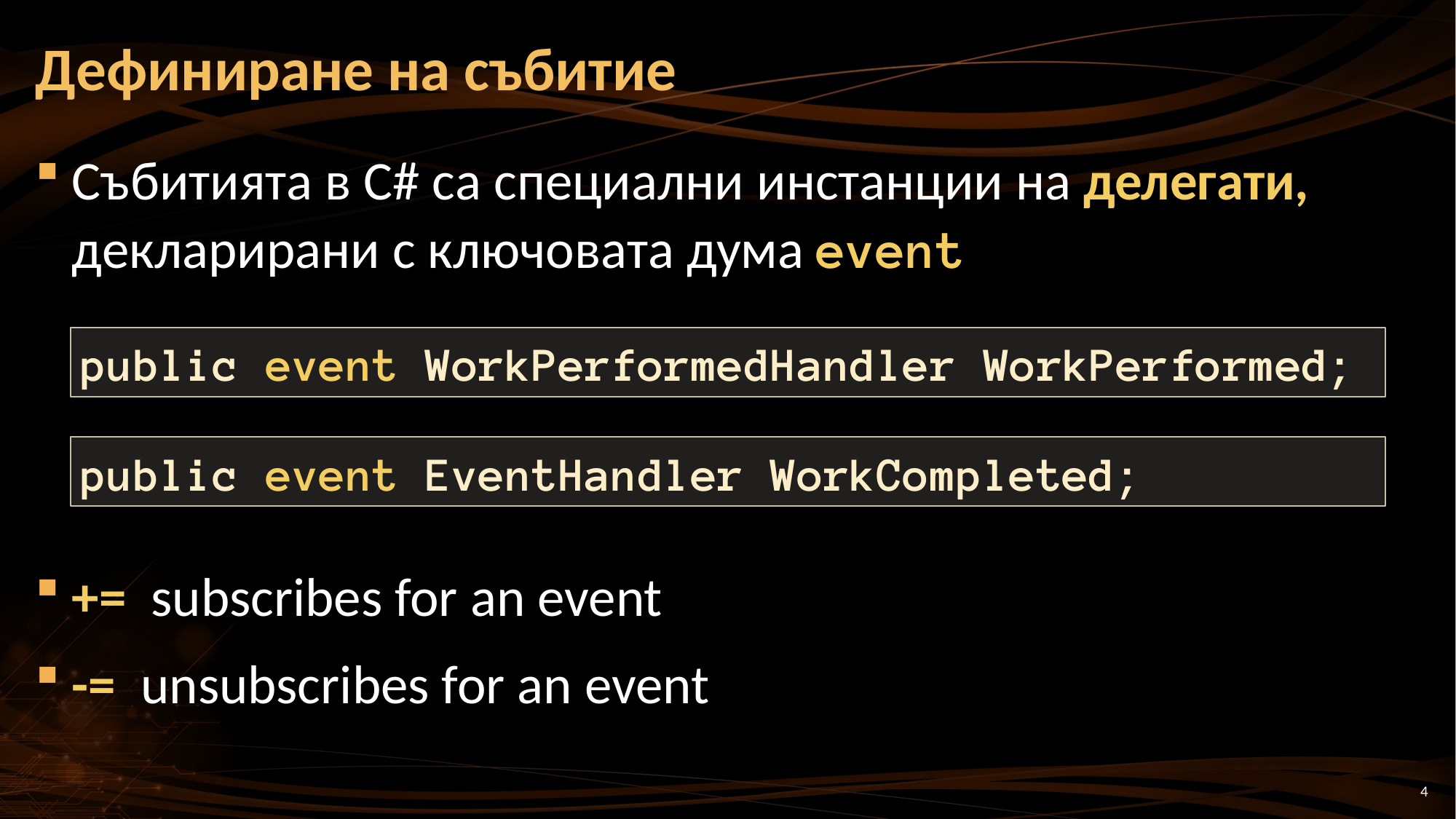

# Дефиниране на събитие
Събитията в C# са специални инстанции на делегати, декларирани с ключовата дума event

+=  subscribes for an event
-=  unsubscribes for an event

public event WorkPerformedHandler WorkPerformed;
public event EventHandler WorkCompleted;
4